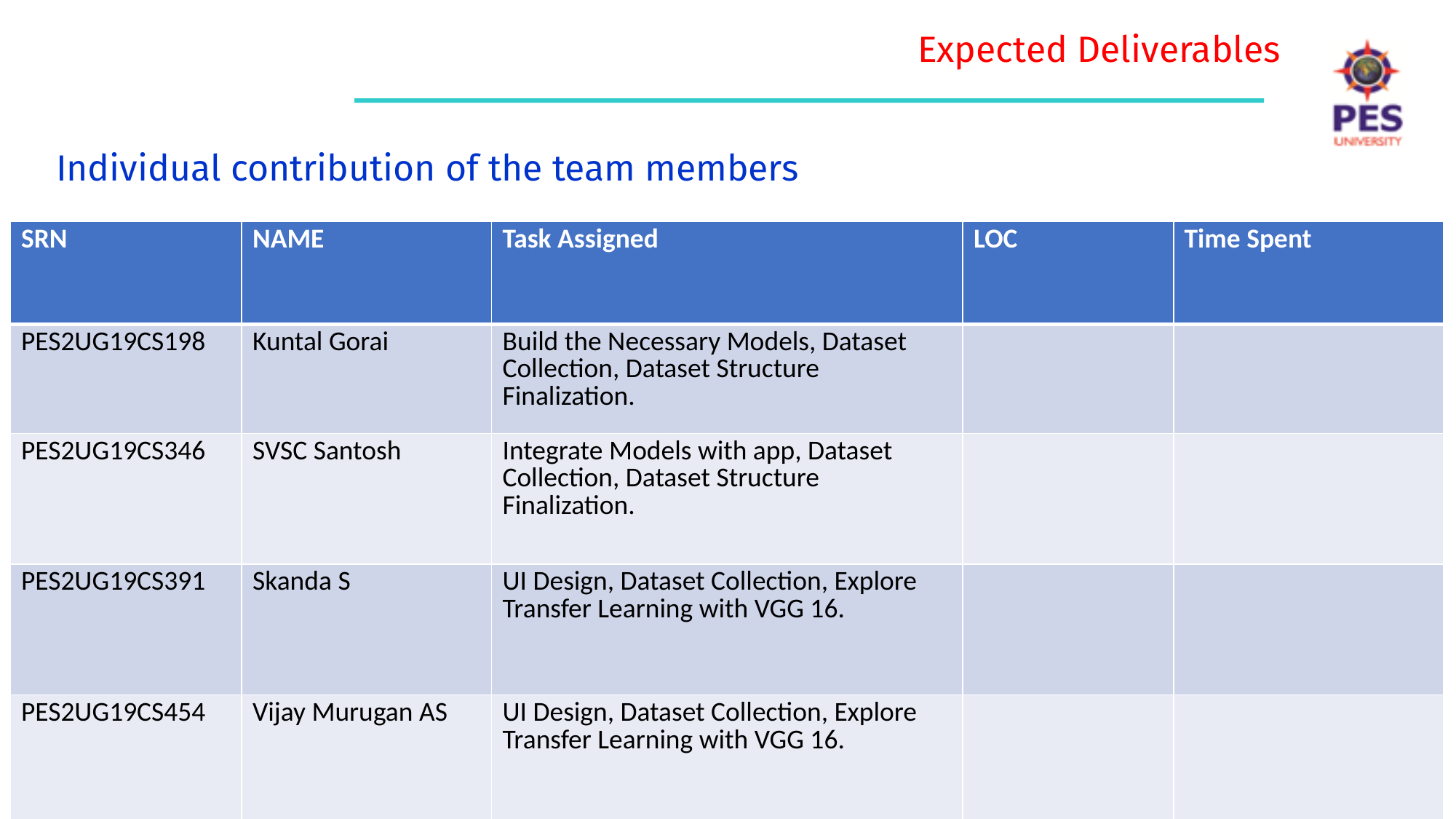

Expected Deliverables

Individual contribution of the team members
| SRN | NAME | Task Assigned | LOC | Time Spent |
| --- | --- | --- | --- | --- |
| PES2UG19CS198 | Kuntal Gorai | Build the Necessary Models, Dataset Collection, Dataset Structure Finalization. |  |  |
| PES2UG19CS346 | SVSC Santosh | Integrate Models with app, Dataset Collection, Dataset Structure Finalization. |  |  |
| PES2UG19CS391 | Skanda S | UI Design, Dataset Collection, Explore Transfer Learning with VGG 16. |  |  |
| PES2UG19CS454 | Vijay Murugan AS | UI Design, Dataset Collection, Explore Transfer Learning with VGG 16. |  |  |